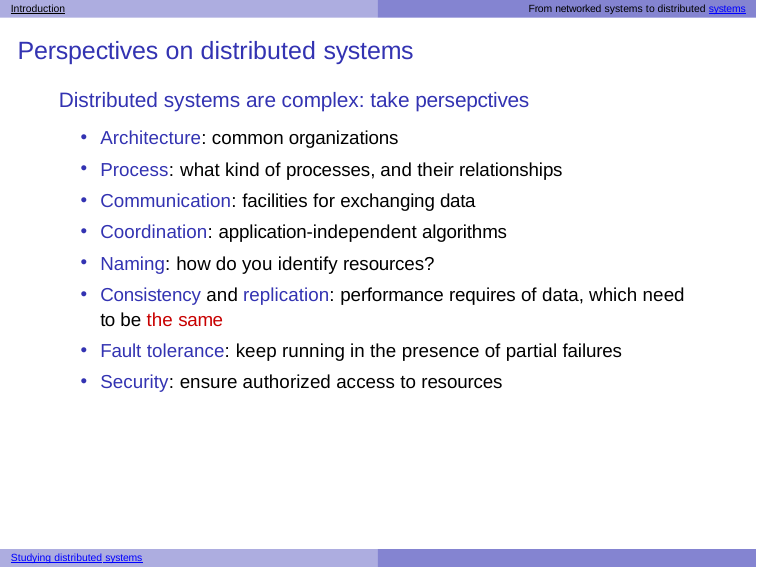

Introduction	From networked systems to distributed systems
# Perspectives on distributed systems
Distributed systems are complex: take persepctives
Architecture: common organizations
Process: what kind of processes, and their relationships
Communication: facilities for exchanging data
Coordination: application-independent algorithms
Naming: how do you identify resources?
Consistency and replication: performance requires of data, which need to be the same
Fault tolerance: keep running in the presence of partial failures
Security: ensure authorized access to resources
Studying distributed systems